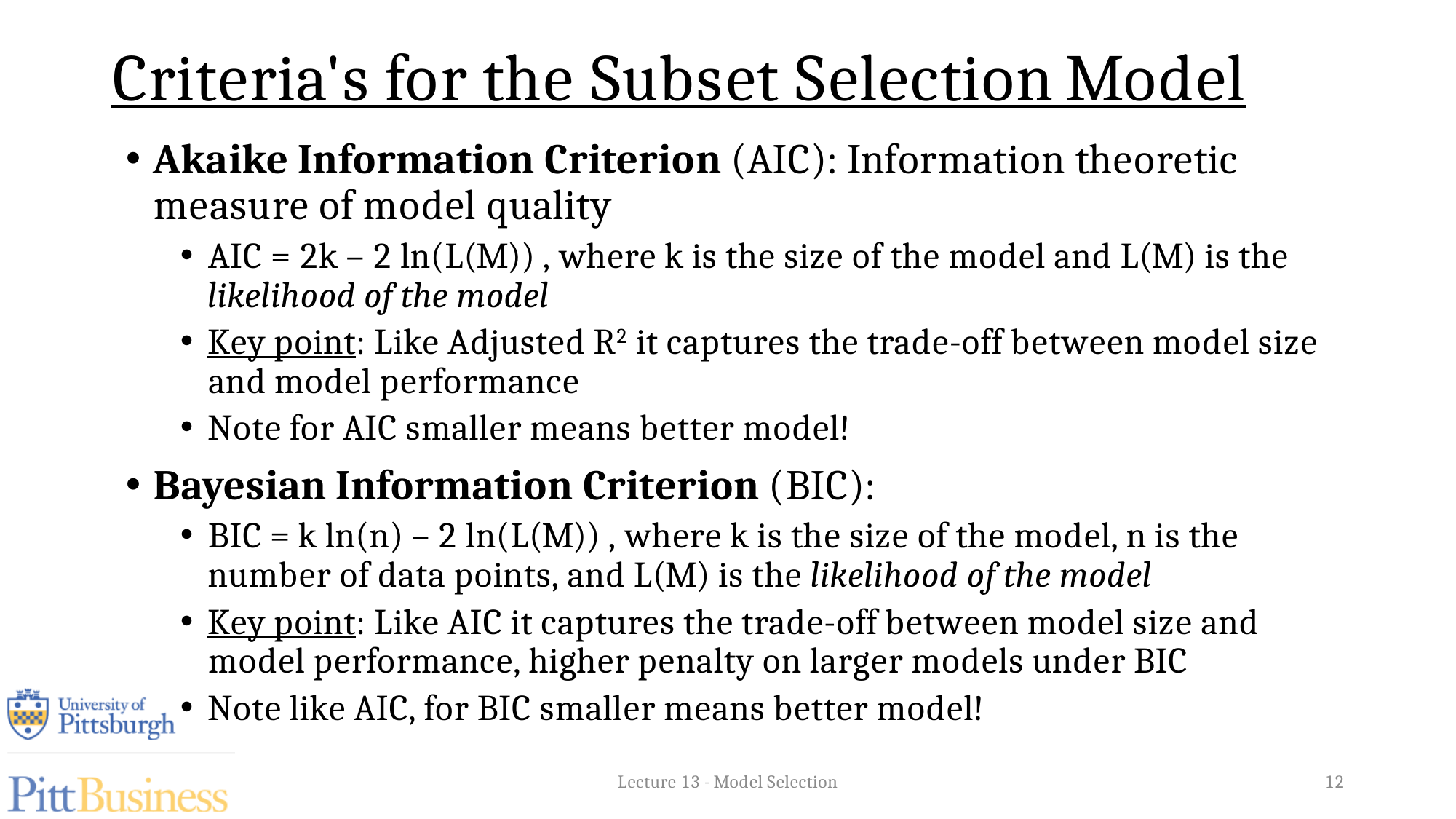

# Criteria's for the Subset Selection Model
Akaike Information Criterion (AIC): Information theoretic measure of model quality
AIC = 2k – 2 ln(L(M)) , where k is the size of the model and L(M) is the likelihood of the model
Key point: Like Adjusted R2 it captures the trade-off between model size and model performance
Note for AIC smaller means better model!
Bayesian Information Criterion (BIC):
BIC = k ln(n) – 2 ln(L(M)) , where k is the size of the model, n is the number of data points, and L(M) is the likelihood of the model
Key point: Like AIC it captures the trade-off between model size and model performance, higher penalty on larger models under BIC
Note like AIC, for BIC smaller means better model!

Lecture 13 - Model Selection
12